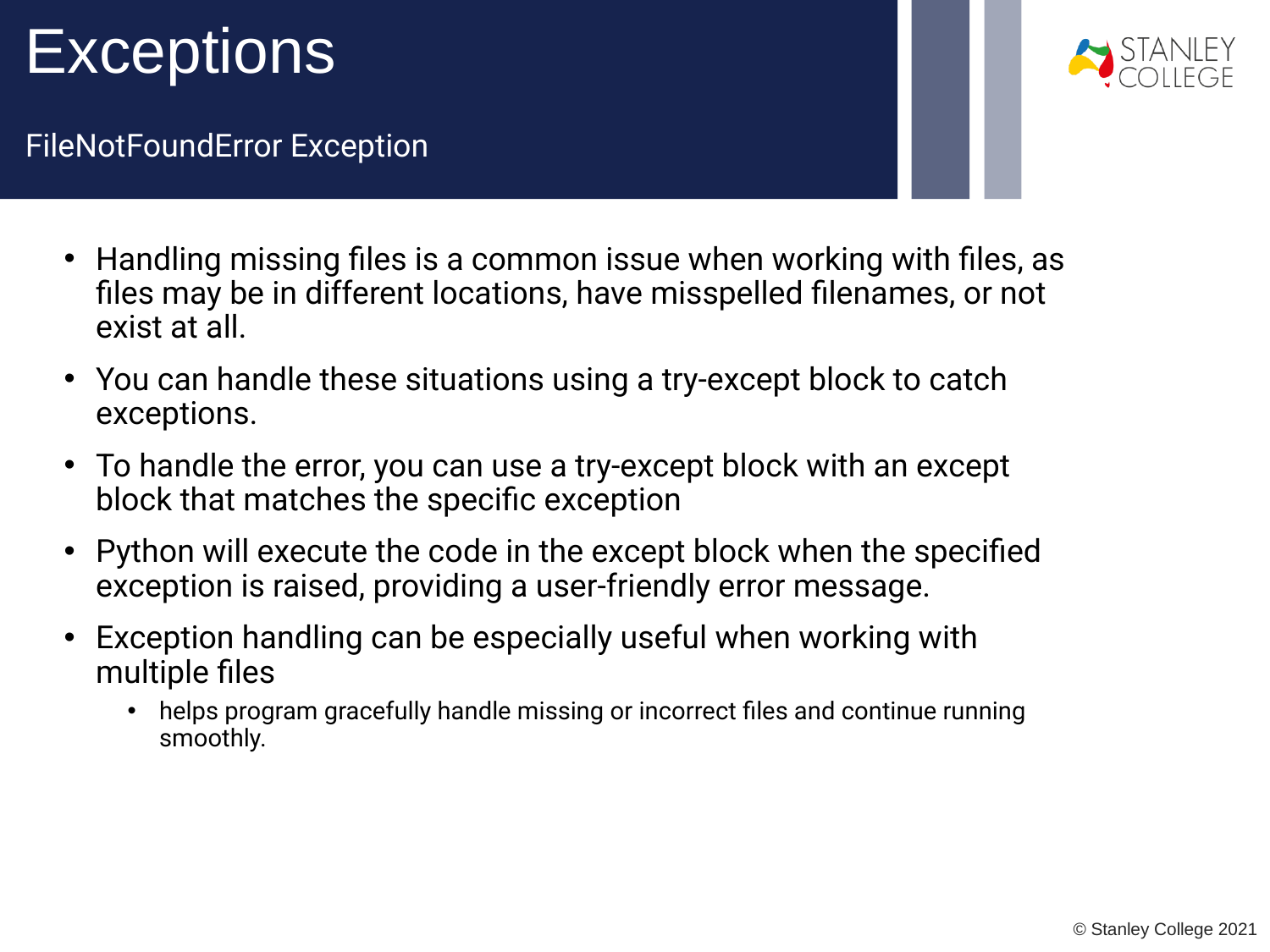

# Exceptions
FileNotFoundError Exception
Handling missing files is a common issue when working with files, as files may be in different locations, have misspelled filenames, or not exist at all.
You can handle these situations using a try-except block to catch exceptions.
To handle the error, you can use a try-except block with an except block that matches the specific exception
Python will execute the code in the except block when the specified exception is raised, providing a user-friendly error message.
Exception handling can be especially useful when working with multiple files
helps program gracefully handle missing or incorrect files and continue running smoothly.